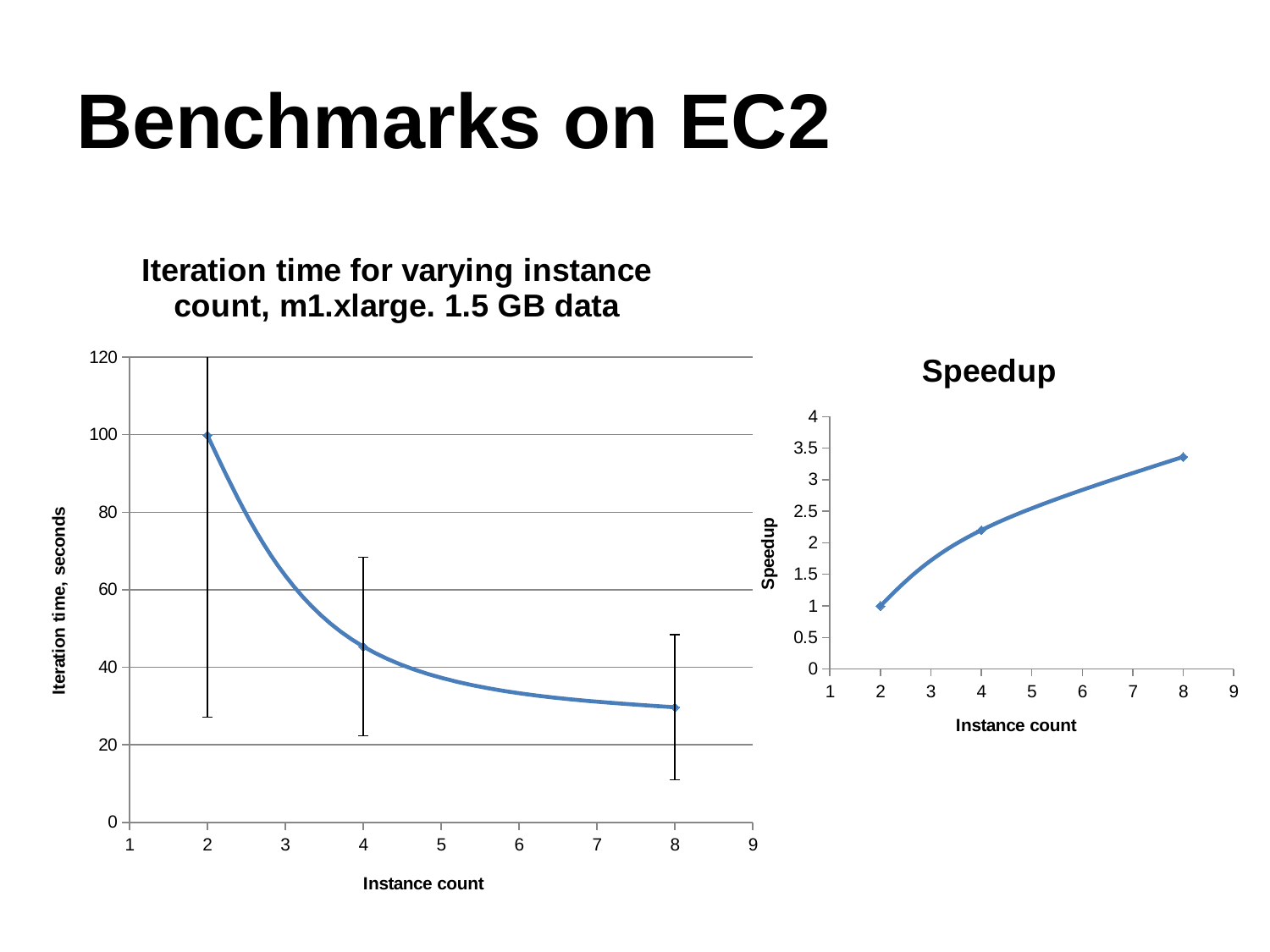

# Benchmarks on EC2

### Chart: Iteration time for varying instance count, m1.xlarge. 1.5 GB data

| Category | Average time |
|---|---|

### Chart:

| Category | Speedup |
|---|---|